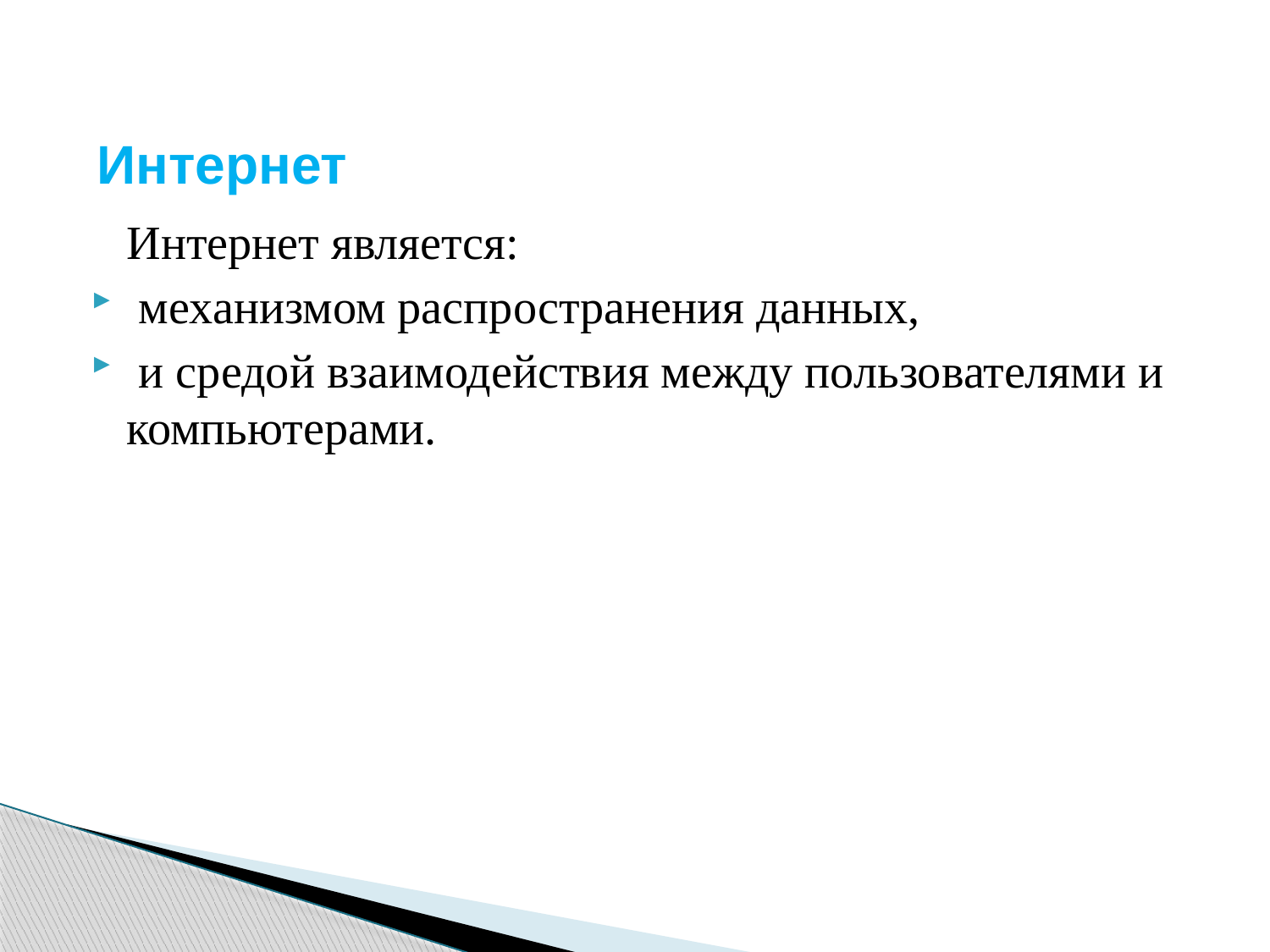

# Интернет
	Интернет является:
 механизмом распространения данных,
 и средой взаимодействия между пользователями и компьютерами.